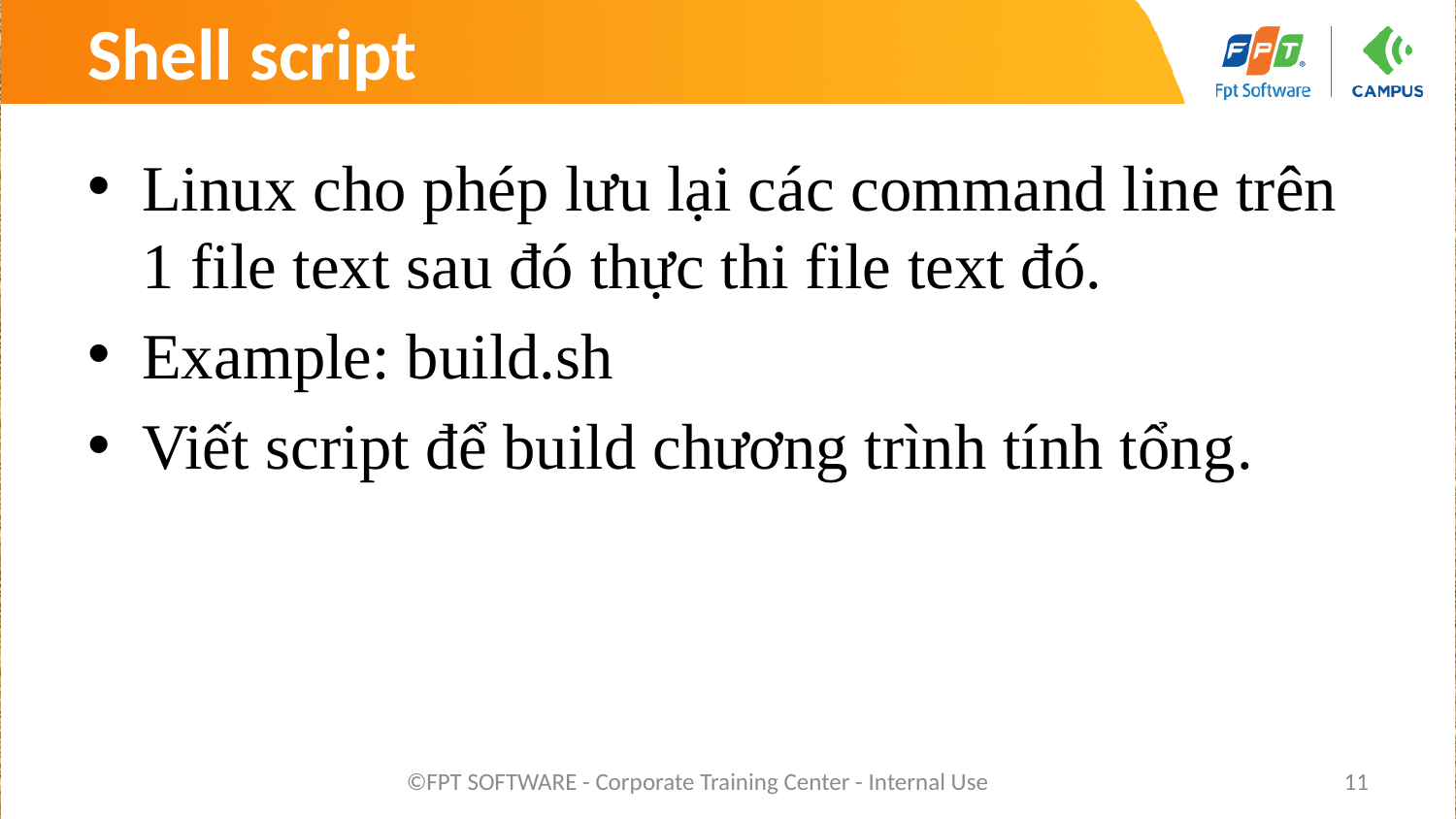

# Shell script
Linux cho phép lưu lại các command line trên 1 file text sau đó thực thi file text đó.
Example: build.sh
Viết script để build chương trình tính tổng.
©FPT SOFTWARE - Corporate Training Center - Internal Use
11